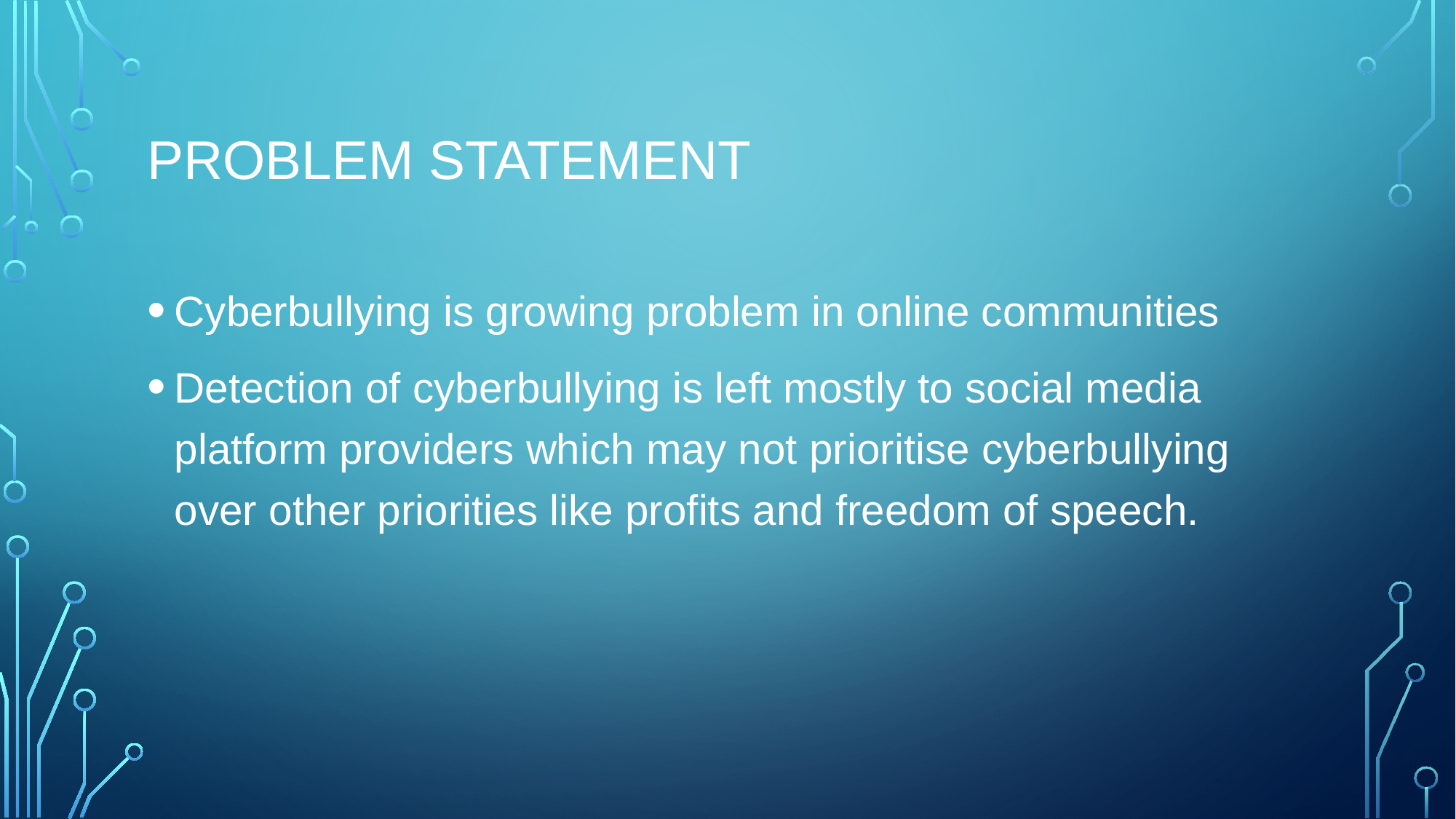

# Problem Statement
Cyberbullying is growing problem in online communities
Detection of cyberbullying is left mostly to social media platform providers which may not prioritise cyberbullying over other priorities like profits and freedom of speech.